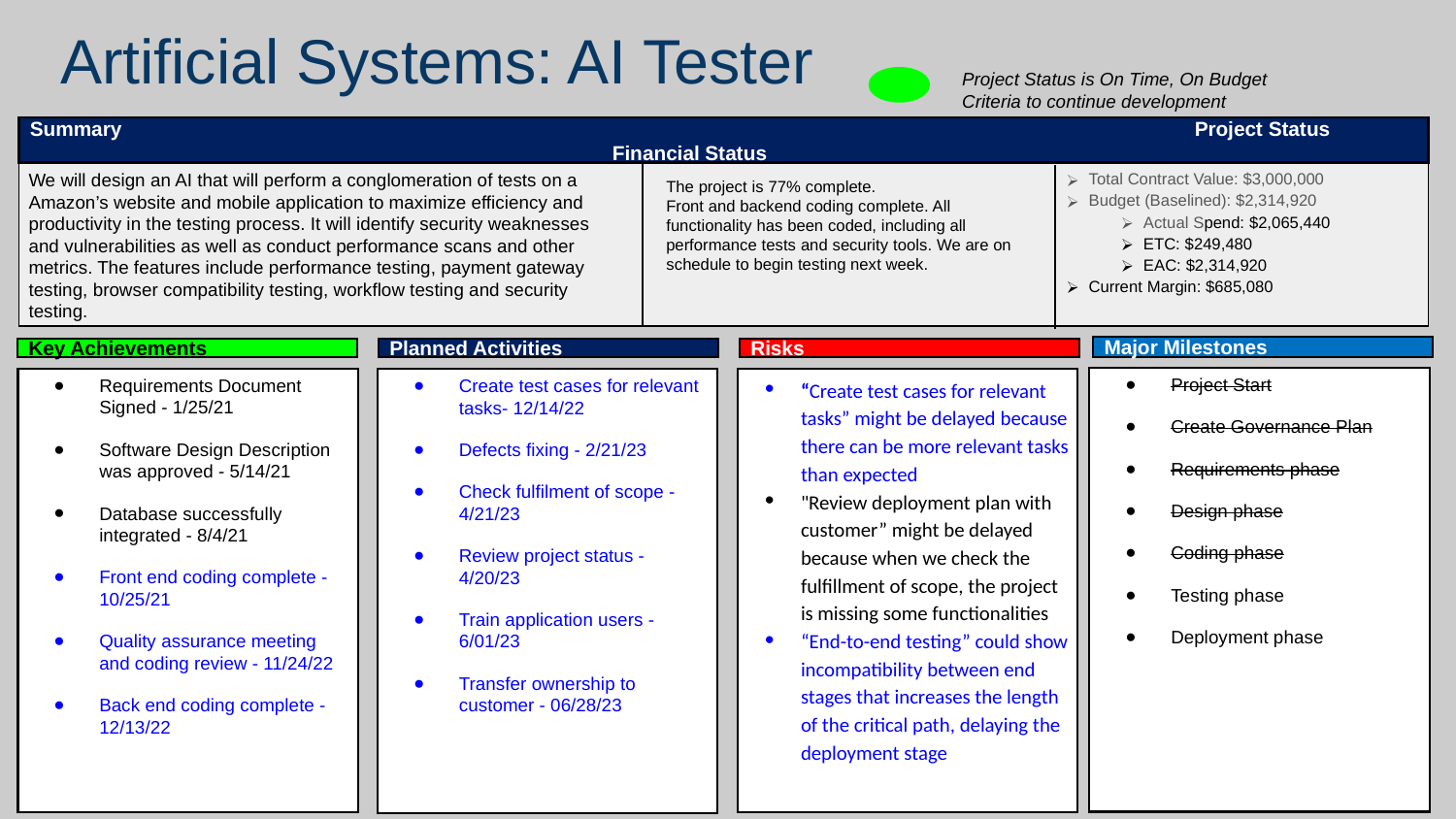

Artificial Systems: AI Tester
Project Status is On Time, On Budget
Criteria to continue development

Summary								Project Status					Financial Status

We will design an AI that will perform a conglomeration of tests on a Amazon’s website and mobile application to maximize efficiency and productivity in the testing process. It will identify security weaknesses and vulnerabilities as well as conduct performance scans and other metrics. The features include performance testing, payment gateway testing, browser compatibility testing, workflow testing and security testing.

Total Contract Value: $3,000,000
Budget (Baselined): $2,314,920
Actual Spend: $2,065,440
ETC: $249,480
EAC: $2,314,920
Current Margin: $685,080
The project is 77% complete.
Front and backend coding complete. All functionality has been coded, including all performance tests and security tools. We are on schedule to begin testing next week.
Major Milestones
Key Achievements
Planned Activities
Risks
Project Start
Create Governance Plan
Requirements phase
Design phase
Coding phase
Testing phase
Deployment phase

Requirements Document Signed - 1/25/21
Software Design Description was approved - 5/14/21
Database successfully integrated - 8/4/21
Front end coding complete - 10/25/21
Quality assurance meeting and coding review - 11/24/22
Back end coding complete - 12/13/22

“Create test cases for relevant tasks” might be delayed because there can be more relevant tasks than expected
"Review deployment plan with customer” might be delayed because when we check the fulfillment of scope, the project is missing some functionalities
“End-to-end testing” could show incompatibility between end stages that increases the length of the critical path, delaying the deployment stage

Create test cases for relevant tasks- 12/14/22
Defects fixing - 2/21/23
Check fulfilment of scope - 4/21/23
Review project status - 4/20/23
Train application users - 6/01/23
Transfer ownership to customer - 06/28/23